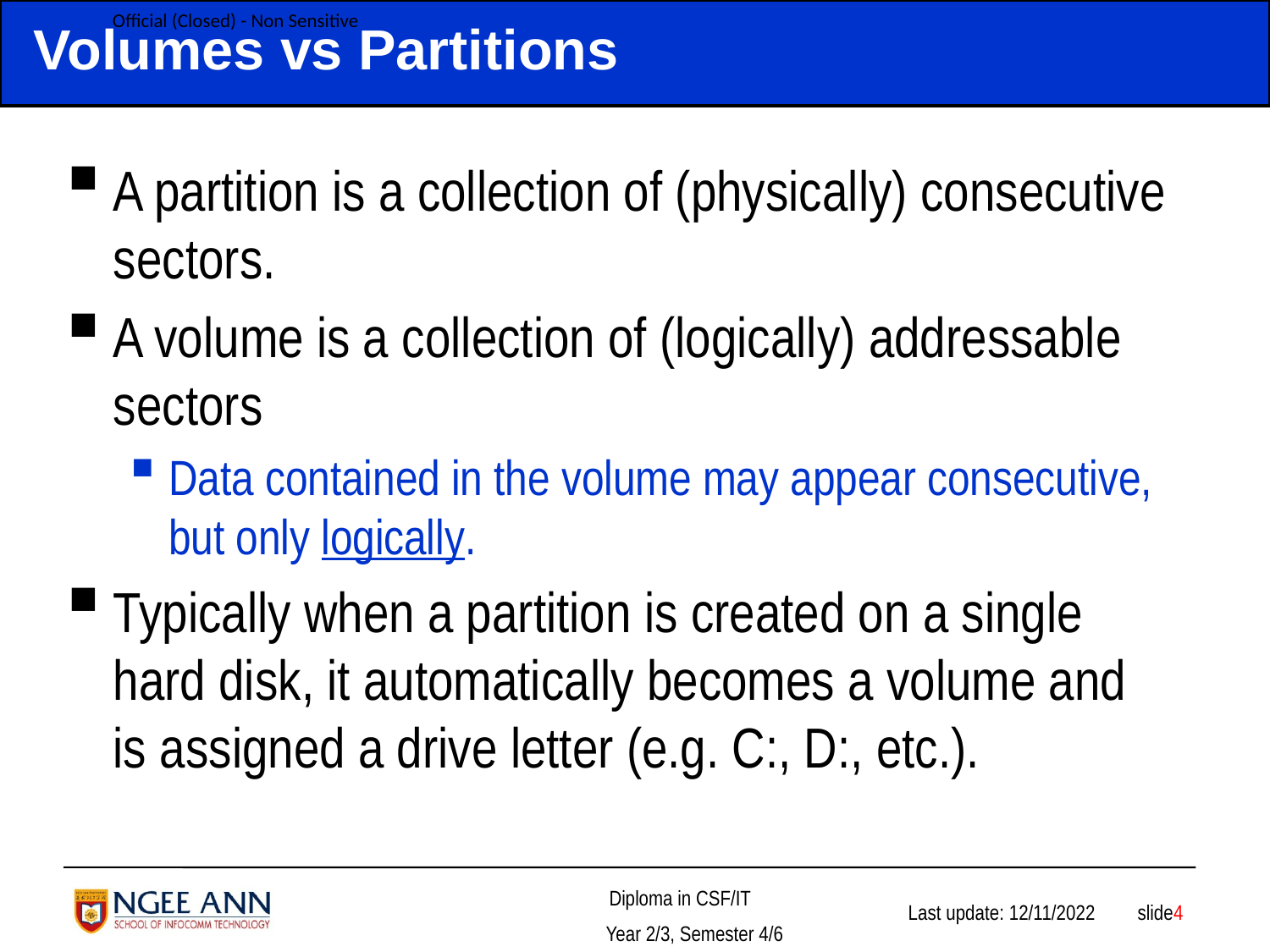

# Volumes vs Partitions
A partition is a collection of (physically) consecutive sectors.
A volume is a collection of (logically) addressable sectors
Data contained in the volume may appear consecutive, but only logically.
Typically when a partition is created on a single hard disk, it automatically becomes a volume and is assigned a drive letter (e.g. C:, D:, etc.).

    slide4